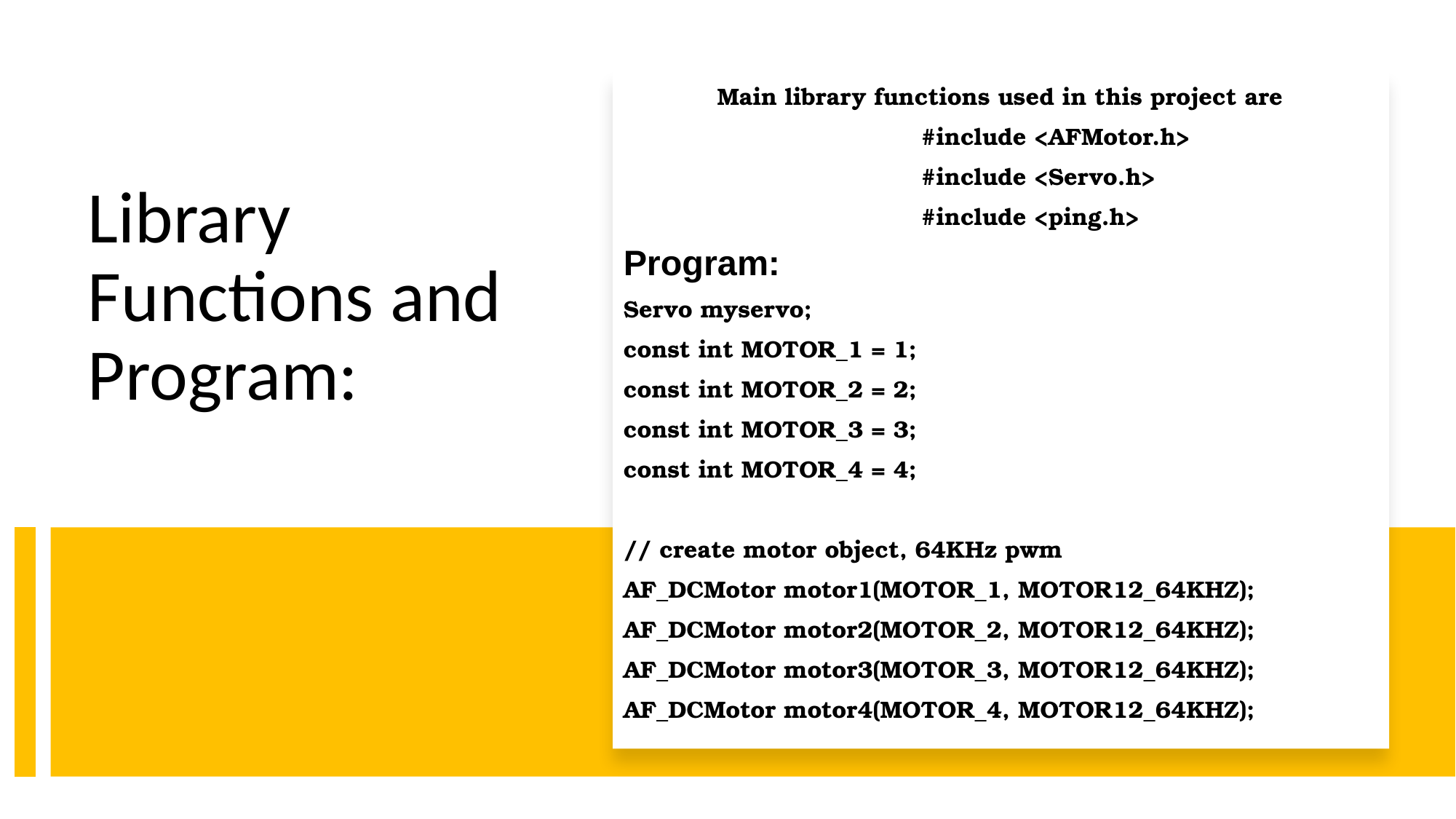

Main library functions used in this project are
                                      #include <AFMotor.h>
                                      #include <Servo.h>
                                      #include <ping.h>
Program:
Servo myservo;
const int MOTOR_1 = 1;
const int MOTOR_2 = 2;
const int MOTOR_3 = 3;
const int MOTOR_4 = 4;

// create motor object, 64KHz pwm
AF_DCMotor motor1(MOTOR_1, MOTOR12_64KHZ);
AF_DCMotor motor2(MOTOR_2, MOTOR12_64KHZ);
AF_DCMotor motor3(MOTOR_3, MOTOR12_64KHZ);
AF_DCMotor motor4(MOTOR_4, MOTOR12_64KHZ);
# Library Functions and Program: